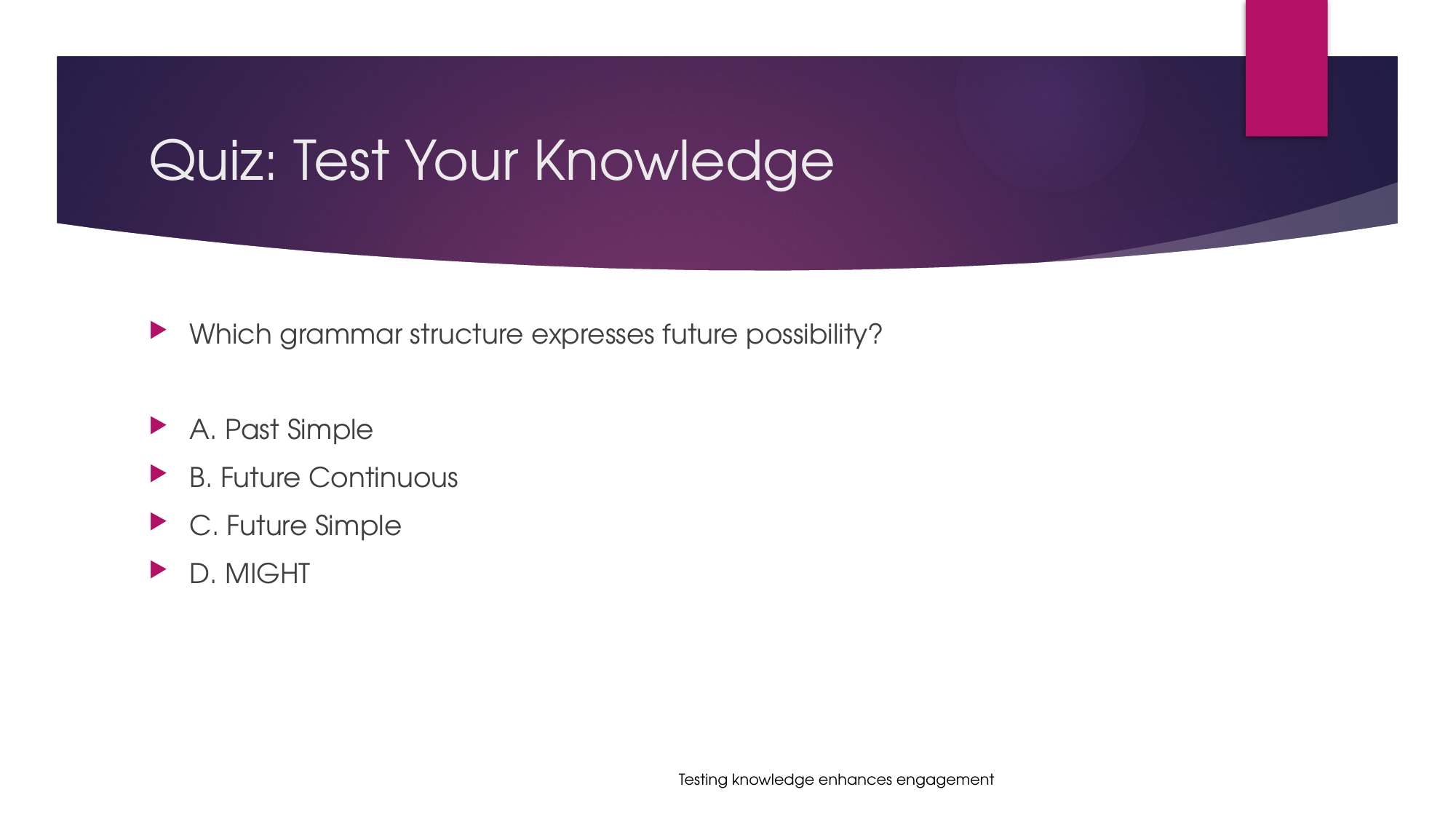

# Quiz: Test Your Knowledge
Which grammar structure expresses future possibility?

A. Past Simple
B. Future Continuous
C. Future Simple
D. MIGHT
Testing knowledge enhances engagement